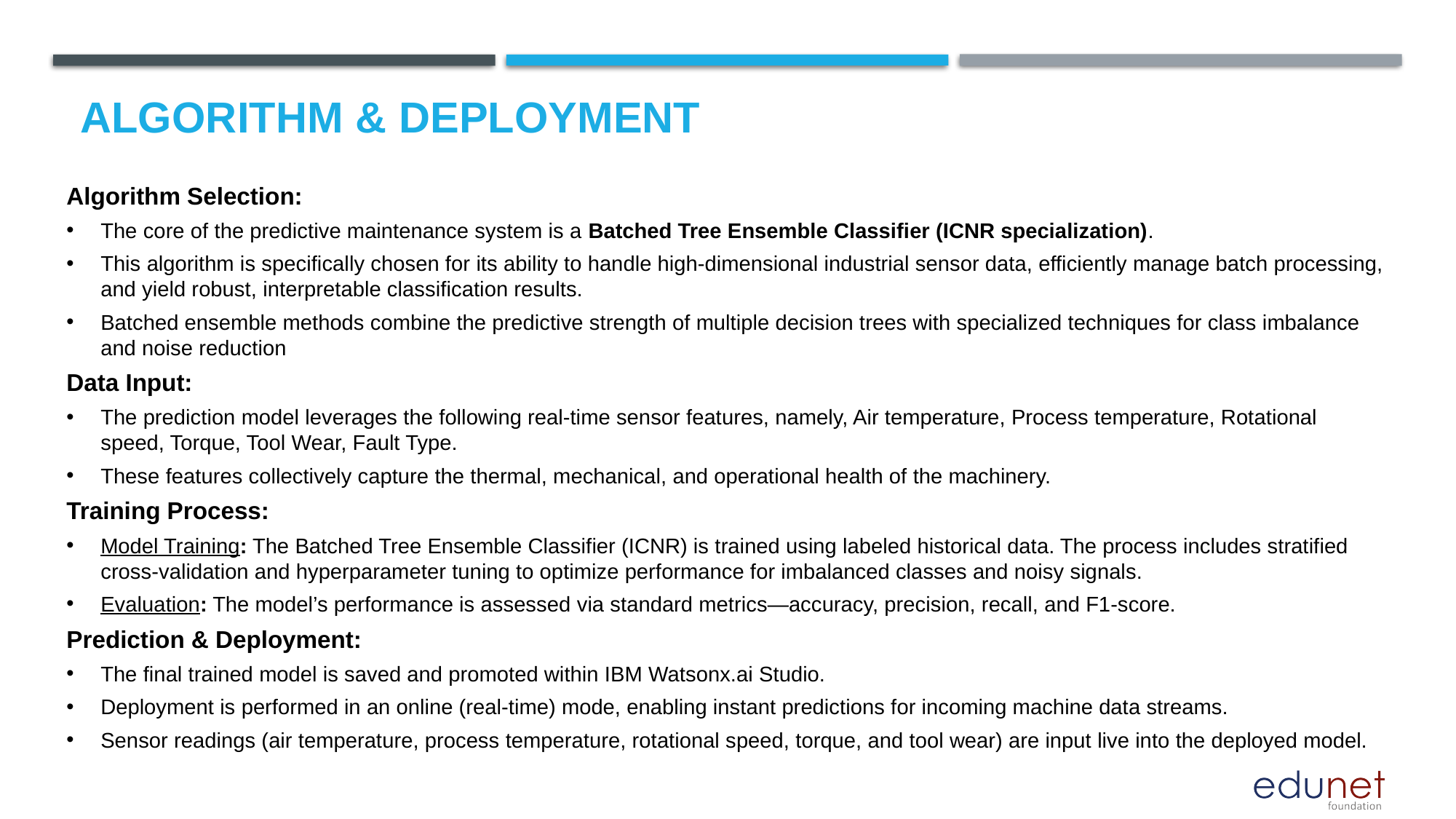

# Algorithm & Deployment
Algorithm Selection:
The core of the predictive maintenance system is a Batched Tree Ensemble Classifier (ICNR specialization).
This algorithm is specifically chosen for its ability to handle high-dimensional industrial sensor data, efficiently manage batch processing, and yield robust, interpretable classification results.
Batched ensemble methods combine the predictive strength of multiple decision trees with specialized techniques for class imbalance and noise reduction
Data Input:
The prediction model leverages the following real-time sensor features, namely, Air temperature, Process temperature, Rotational speed, Torque, Tool Wear, Fault Type.
These features collectively capture the thermal, mechanical, and operational health of the machinery.
Training Process:
Model Training: The Batched Tree Ensemble Classifier (ICNR) is trained using labeled historical data. The process includes stratified cross-validation and hyperparameter tuning to optimize performance for imbalanced classes and noisy signals.
Evaluation: The model’s performance is assessed via standard metrics—accuracy, precision, recall, and F1-score.
Prediction & Deployment:
The final trained model is saved and promoted within IBM Watsonx.ai Studio.
Deployment is performed in an online (real-time) mode, enabling instant predictions for incoming machine data streams.
Sensor readings (air temperature, process temperature, rotational speed, torque, and tool wear) are input live into the deployed model.